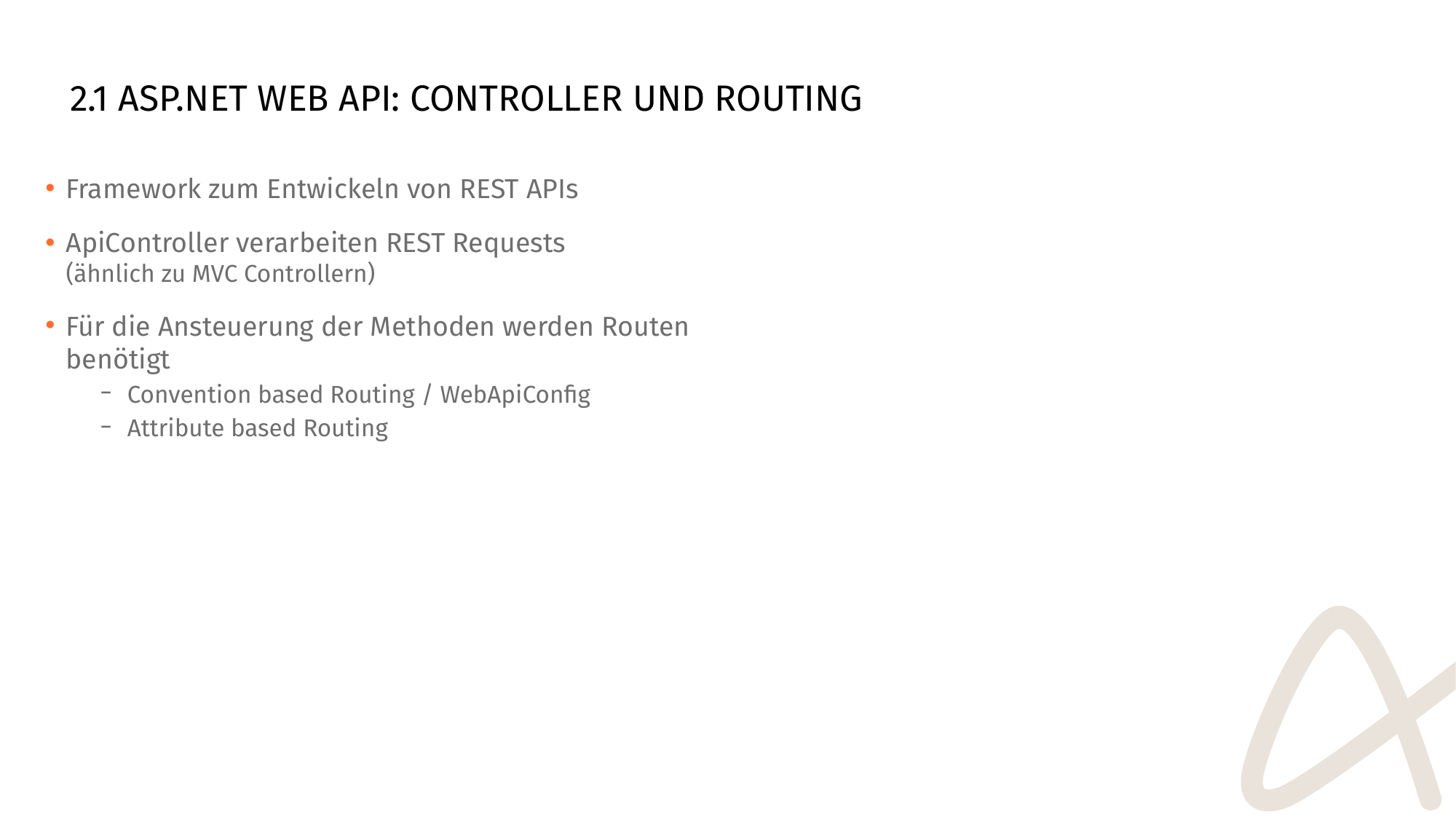

# 2.1 ASP.NET Web Api: Controller und Routing
Framework zum Entwickeln von REST APIs
ApiController verarbeiten REST Requests
(ähnlich zu MVC Controllern)
Für die Ansteuerung der Methoden werden Routen benötigt
Convention based Routing / WebApiConfig
Attribute based Routing